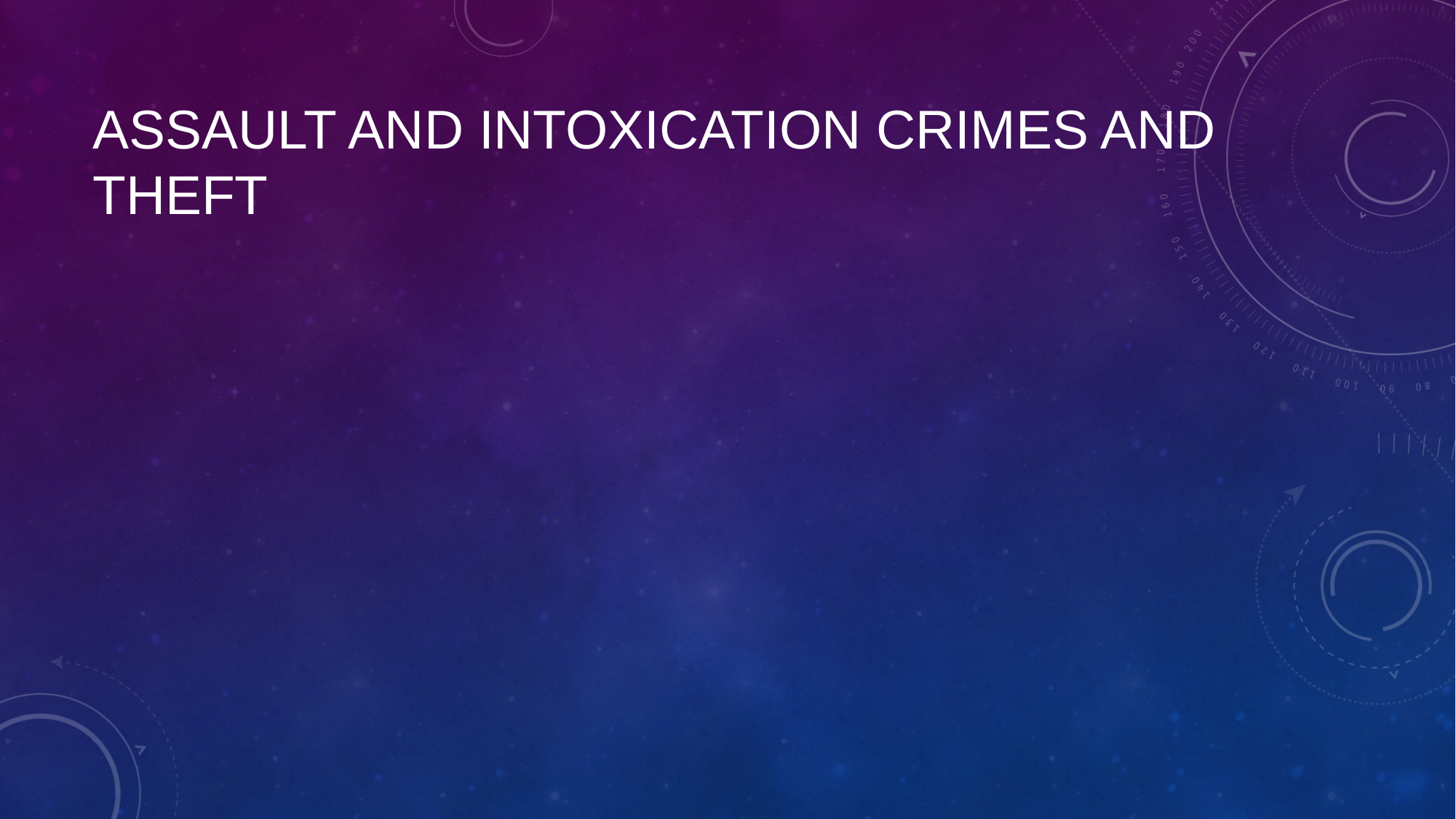

# assault and intoxication crimes and theft